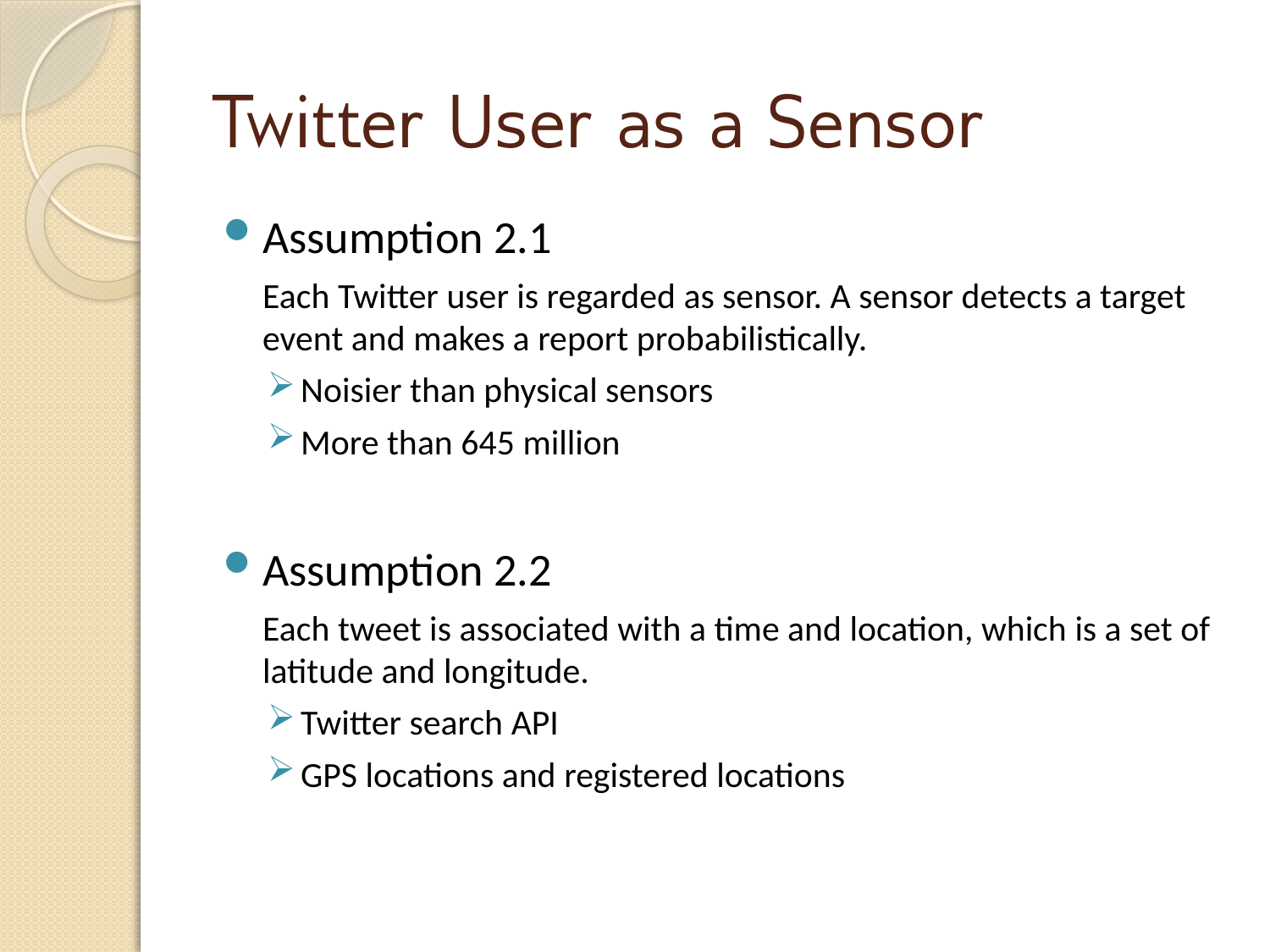

# Twitter User as a Sensor
Assumption 2.1
	Each Twitter user is regarded as sensor. A sensor detects a target event and makes a report probabilistically.
Noisier than physical sensors
More than 645 million

Assumption 2.2
	Each tweet is associated with a time and location, which is a set of latitude and longitude.
Twitter search API
GPS locations and registered locations